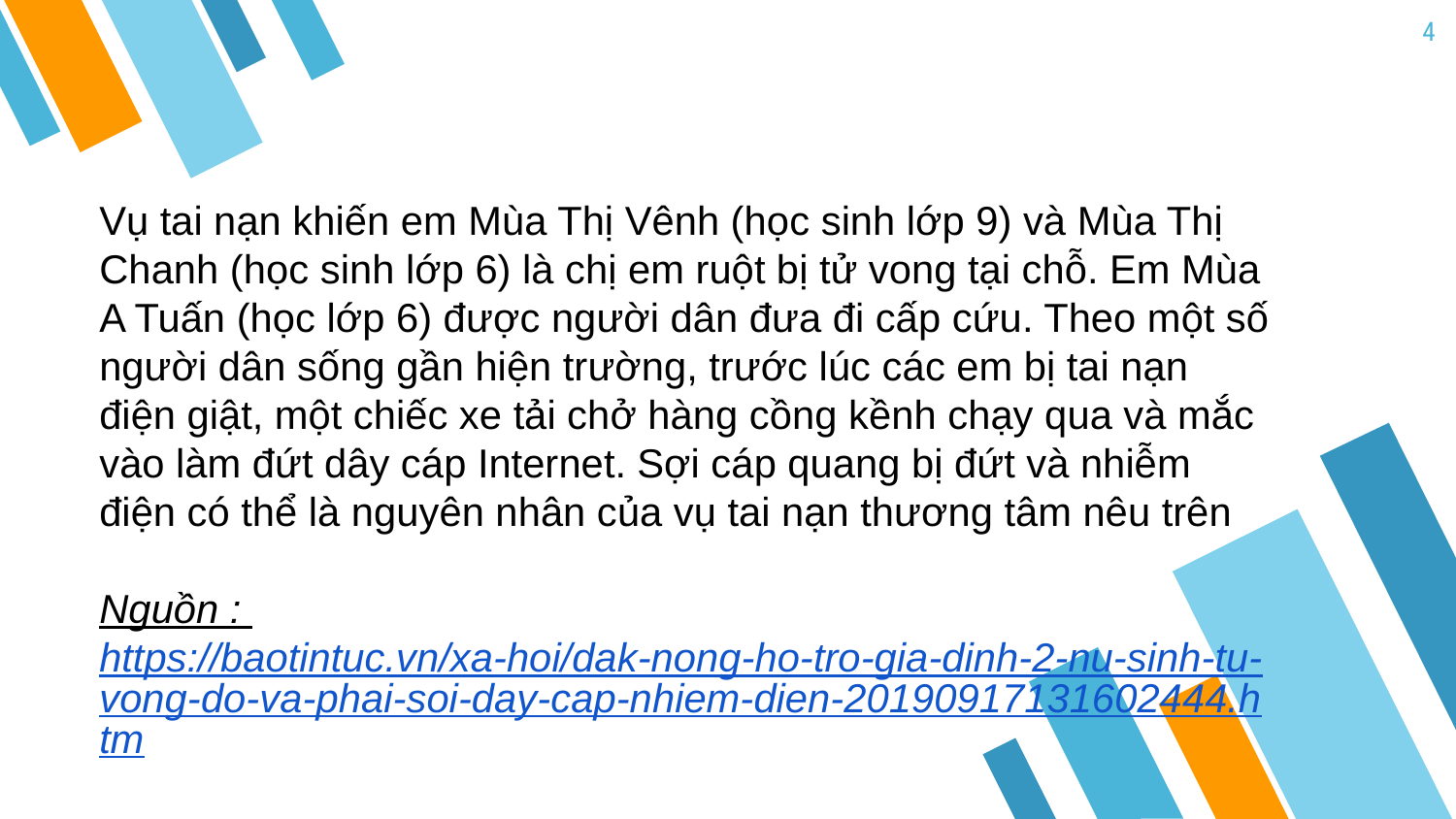

4
Vụ tai nạn khiến em Mùa Thị Vênh (học sinh lớp 9) và Mùa Thị Chanh (học sinh lớp 6) là chị em ruột bị tử vong tại chỗ. Em Mùa A Tuấn (học lớp 6) được người dân đưa đi cấp cứu. Theo một số người dân sống gần hiện trường, trước lúc các em bị tai nạn điện giật, một chiếc xe tải chở hàng cồng kềnh chạy qua và mắc vào làm đứt dây cáp Internet. Sợi cáp quang bị đứt và nhiễm điện có thể là nguyên nhân của vụ tai nạn thương tâm nêu trên

Nguồn : https://baotintuc.vn/xa-hoi/dak-nong-ho-tro-gia-dinh-2-nu-sinh-tu-vong-do-va-phai-soi-day-cap-nhiem-dien-20190917131602444.htm